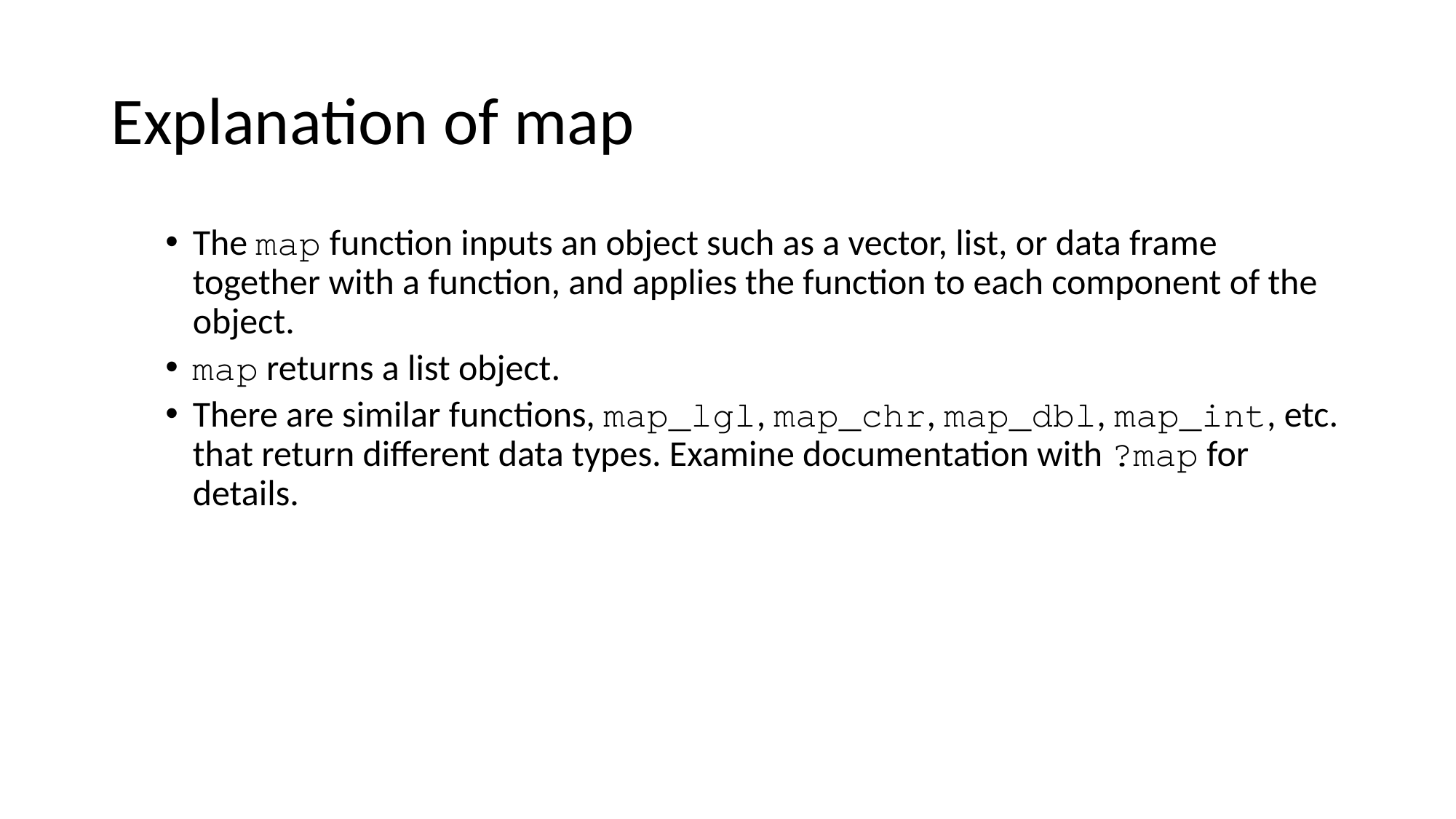

# Explanation of map
The map function inputs an object such as a vector, list, or data frame together with a function, and applies the function to each component of the object.
map returns a list object.
There are similar functions, map_lgl, map_chr, map_dbl, map_int, etc. that return different data types. Examine documentation with ?map for details.